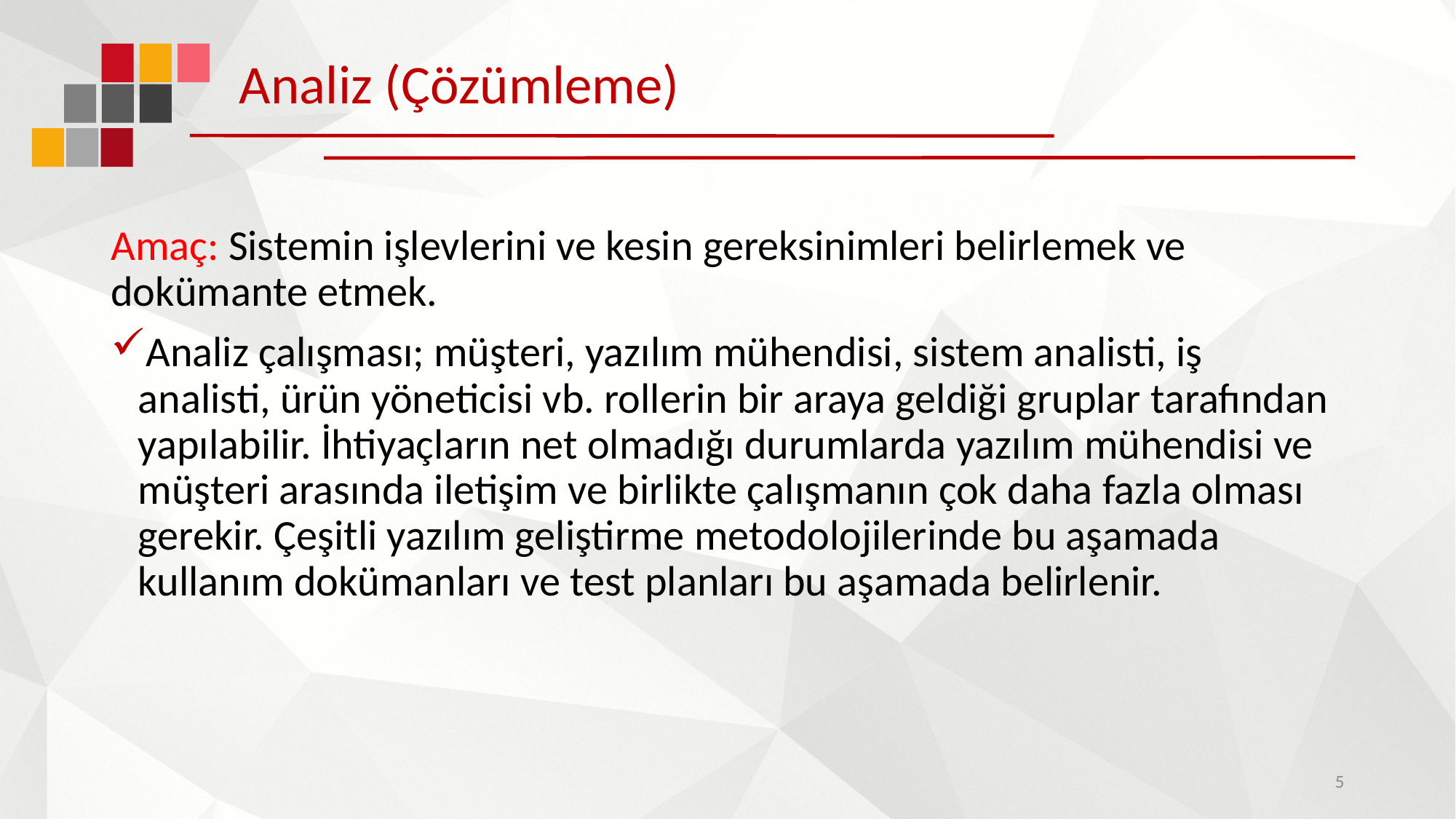

# Analiz (Çözümleme)
Amaç: Sistemin işlevlerini ve kesin gereksinimleri belirlemek ve dokümante etmek.
Analiz çalışması; müşteri, yazılım mühendisi, sistem analisti, iş analisti, ürün yöneticisi vb. rollerin bir araya geldiği gruplar tarafından yapılabilir. İhtiyaçların net olmadığı durumlarda yazılım mühendisi ve müşteri arasında iletişim ve birlikte çalışmanın çok daha fazla olması gerekir. Çeşitli yazılım geliştirme metodolojilerinde bu aşamada kullanım dokümanları ve test planları bu aşamada belirlenir.

5